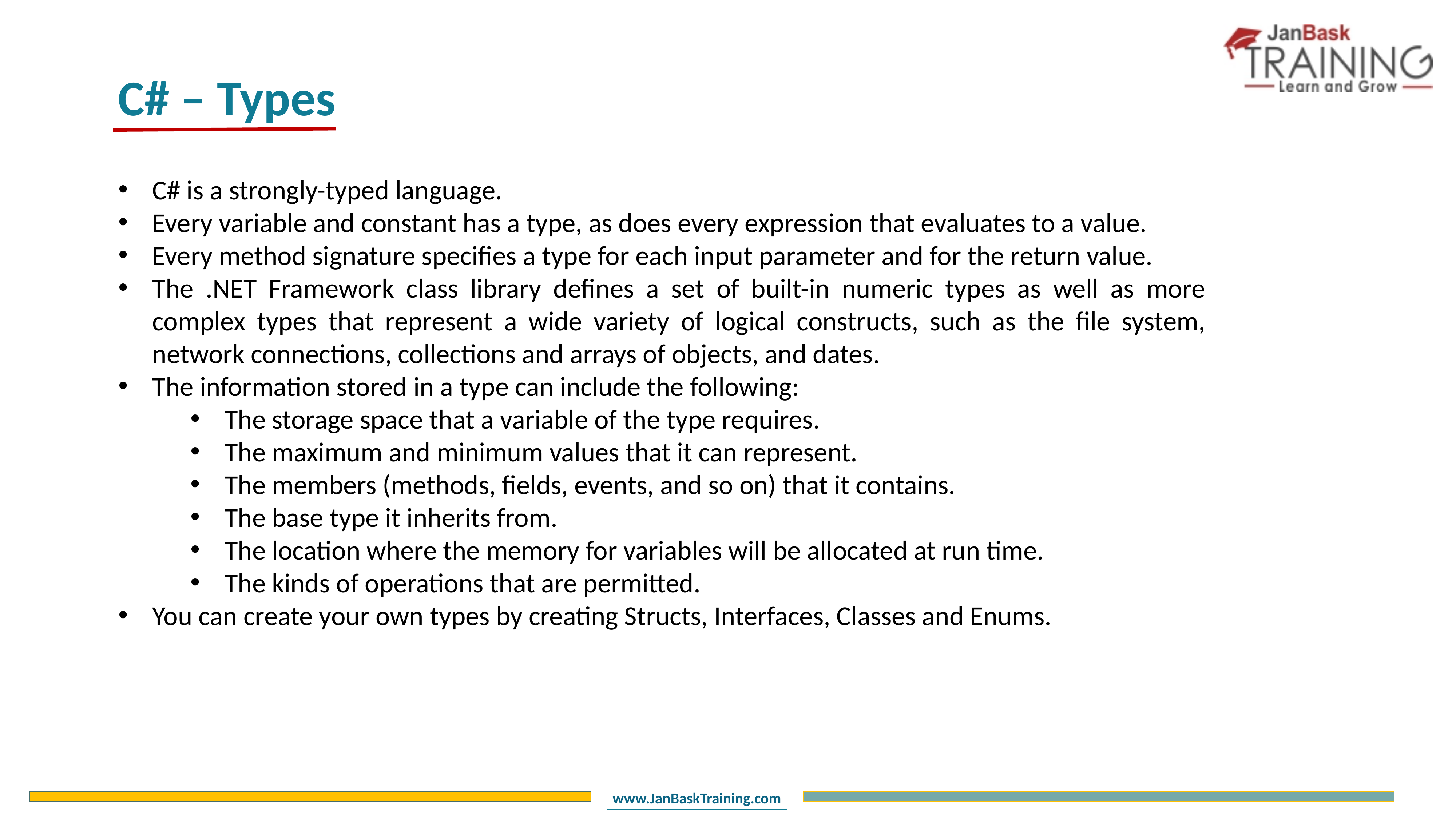

C# – Types
C# is a strongly-typed language.
Every variable and constant has a type, as does every expression that evaluates to a value.
Every method signature specifies a type for each input parameter and for the return value.
The .NET Framework class library defines a set of built-in numeric types as well as more complex types that represent a wide variety of logical constructs, such as the file system, network connections, collections and arrays of objects, and dates.
The information stored in a type can include the following:
The storage space that a variable of the type requires.
The maximum and minimum values that it can represent.
The members (methods, fields, events, and so on) that it contains.
The base type it inherits from.
The location where the memory for variables will be allocated at run time.
The kinds of operations that are permitted.
You can create your own types by creating Structs, Interfaces, Classes and Enums.